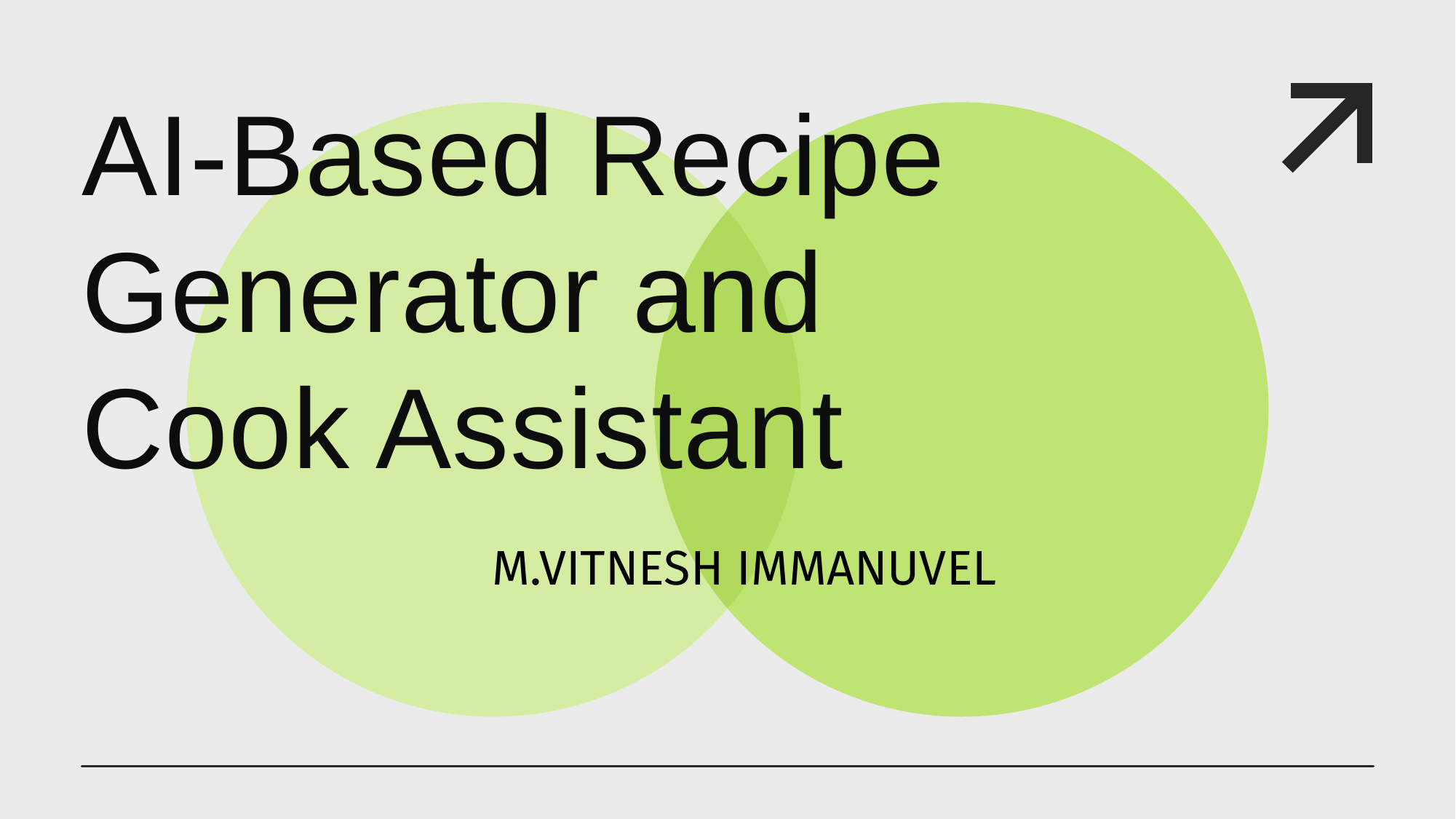

# AI-Based Recipe Generator and Cook Assistant
M.VITNESH IMMANUVEL